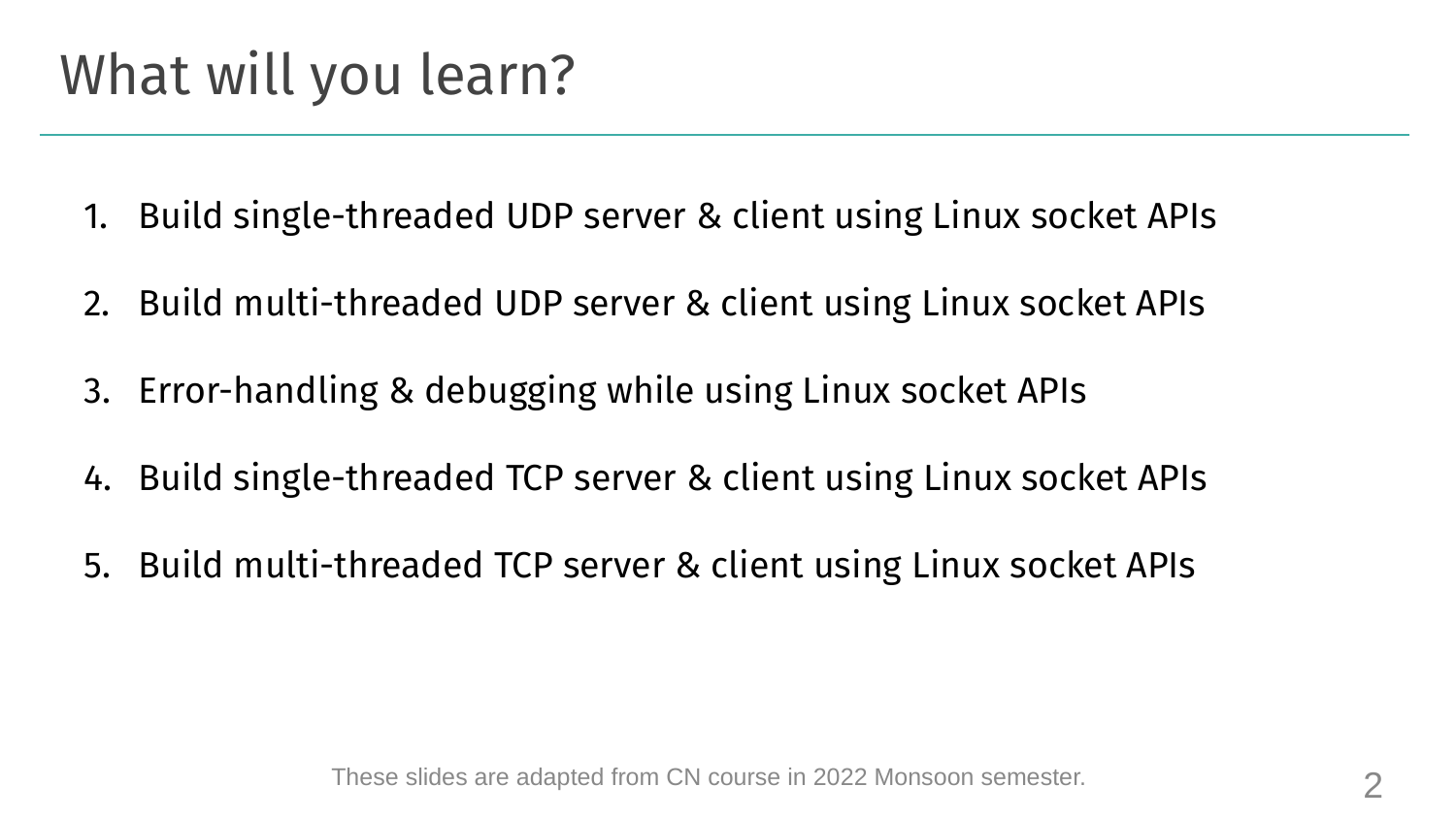

# What will you learn?
Build single-threaded UDP server & client using Linux socket APIs

Build multi-threaded UDP server & client using Linux socket APIs

Error-handling & debugging while using Linux socket APIs

Build single-threaded TCP server & client using Linux socket APIs

Build multi-threaded TCP server & client using Linux socket APIs
These slides are adapted from CN course in 2022 Monsoon semester.
2